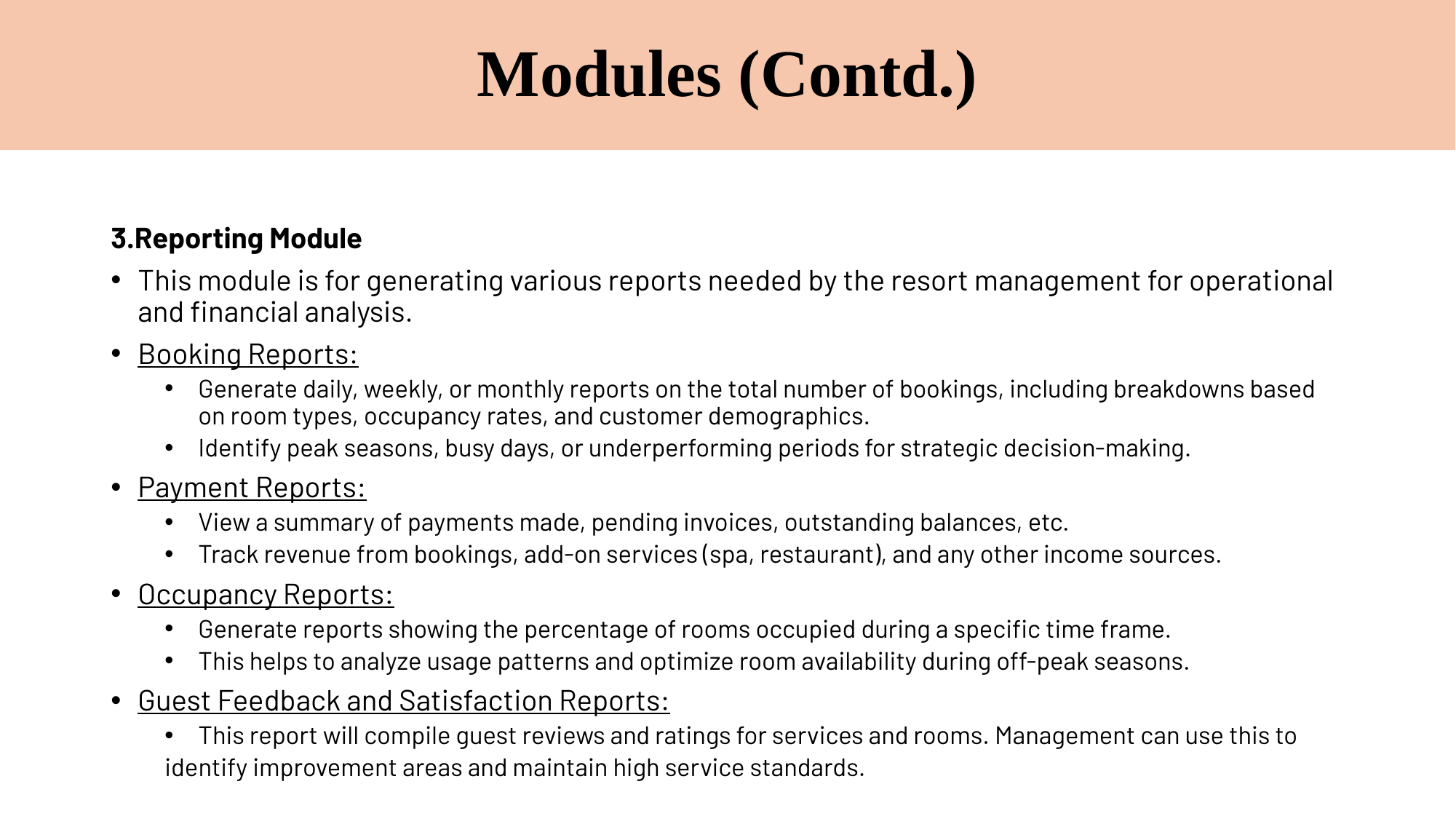

# Modules (Contd.)
3.Reporting Module
This module is for generating various reports needed by the resort management for operational and financial analysis.
Booking Reports:
Generate daily, weekly, or monthly reports on the total number of bookings, including breakdowns based on room types, occupancy rates, and customer demographics.
Identify peak seasons, busy days, or underperforming periods for strategic decision-making.
Payment Reports:
View a summary of payments made, pending invoices, outstanding balances, etc.
Track revenue from bookings, add-on services (spa, restaurant), and any other income sources.
Occupancy Reports:
Generate reports showing the percentage of rooms occupied during a specific time frame.
This helps to analyze usage patterns and optimize room availability during off-peak seasons.
Guest Feedback and Satisfaction Reports:
This report will compile guest reviews and ratings for services and rooms. Management can use this to
identify improvement areas and maintain high service standards.